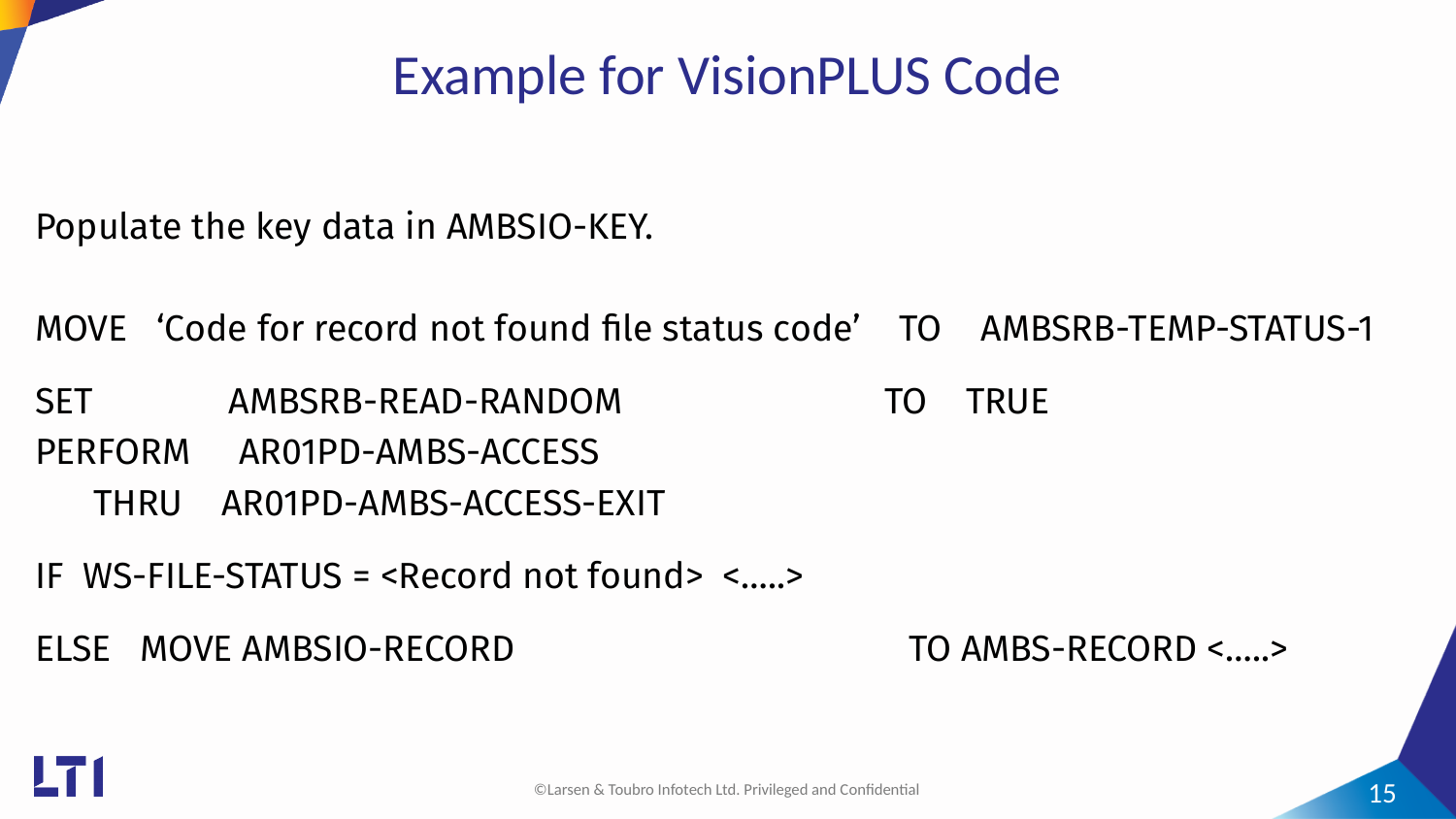

Example for VisionPLUS Code
Populate the key data in AMBSIO-KEY.

MOVE   ‘Code for record not found file status code’    TO    AMBSRB-TEMP-STATUS-1
SET              AMBSRB-READ-RANDOM                           TO    TRUE
PERFORM     AR01PD-AMBS-ACCESS
      THRU    AR01PD-AMBS-ACCESS-EXIT
IF  WS-FILE-STATUS = <Record not found>  <…..>
ELSE   MOVE AMBSIO-RECORD  			TO AMBS-RECORD <…..>